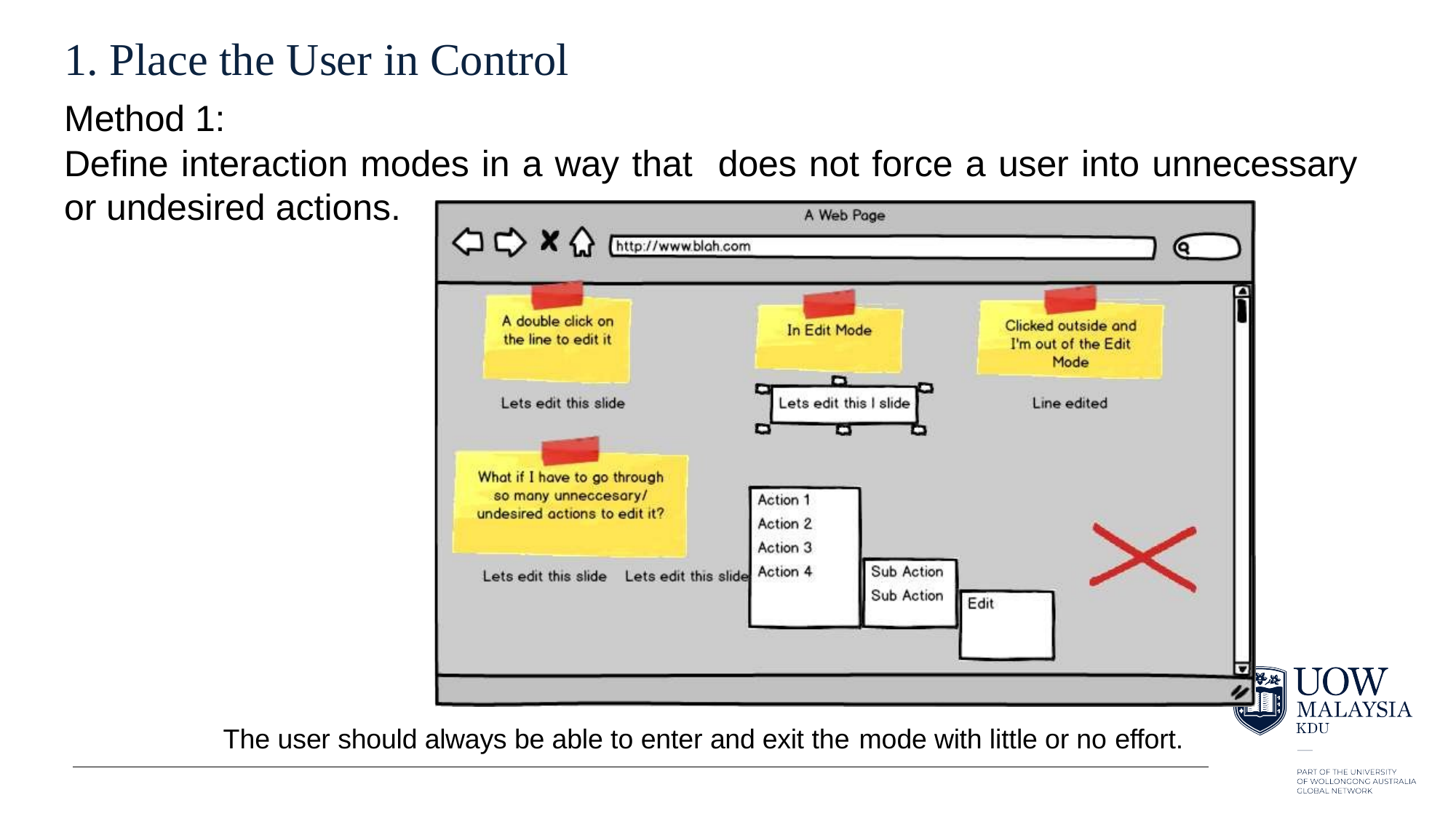

# 1. Place the User in Control
Method 1:
Define interaction modes in a way that  does not force a user into unnecessary  or undesired actions.

The user should always be able to enter and exit the mode with little or no effort.